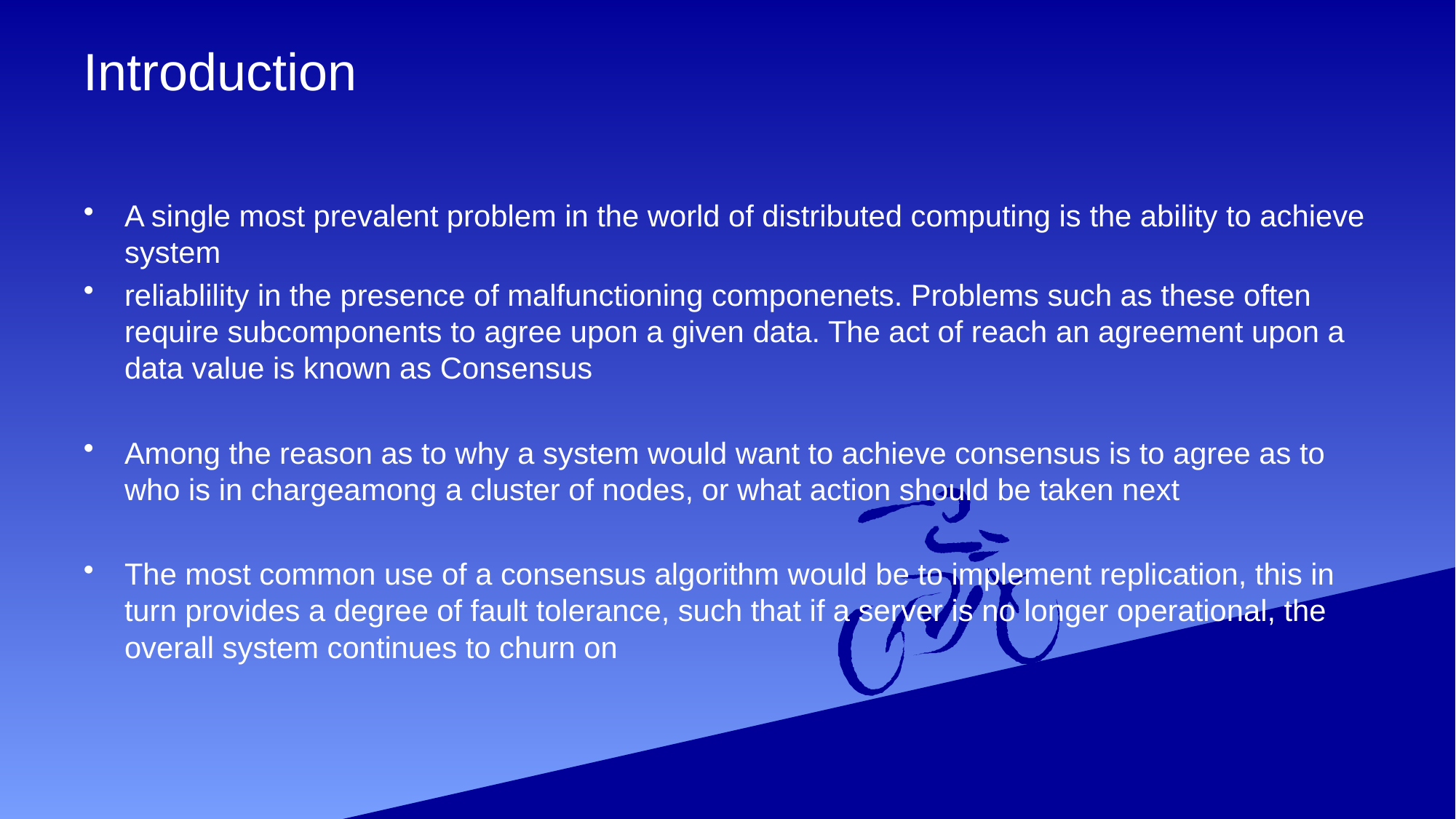

# Introduction
A single most prevalent problem in the world of distributed computing is the ability to achieve system
reliablility in the presence of malfunctioning componenets. Problems such as these often require subcomponents to agree upon a given data. The act of reach an agreement upon a data value is known as Consensus

Among the reason as to why a system would want to achieve consensus is to agree as to who is in chargeamong a cluster of nodes, or what action should be taken next

The most common use of a consensus algorithm would be to implement replication, this in turn provides a degree of fault tolerance, such that if a server is no longer operational, the overall system continues to churn on